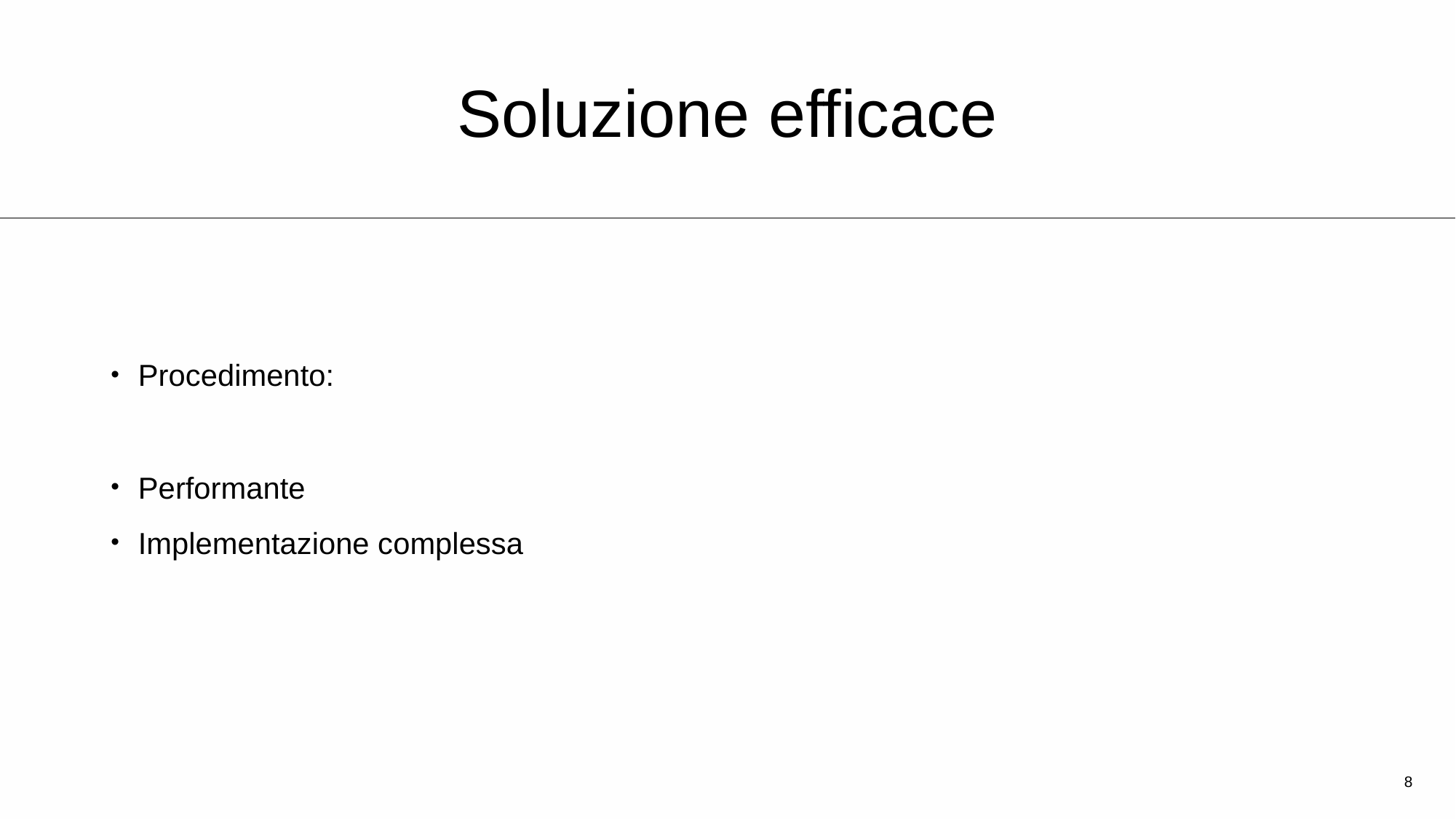

# Soluzione efficace
Procedimento:

Performante
Implementazione complessa

8